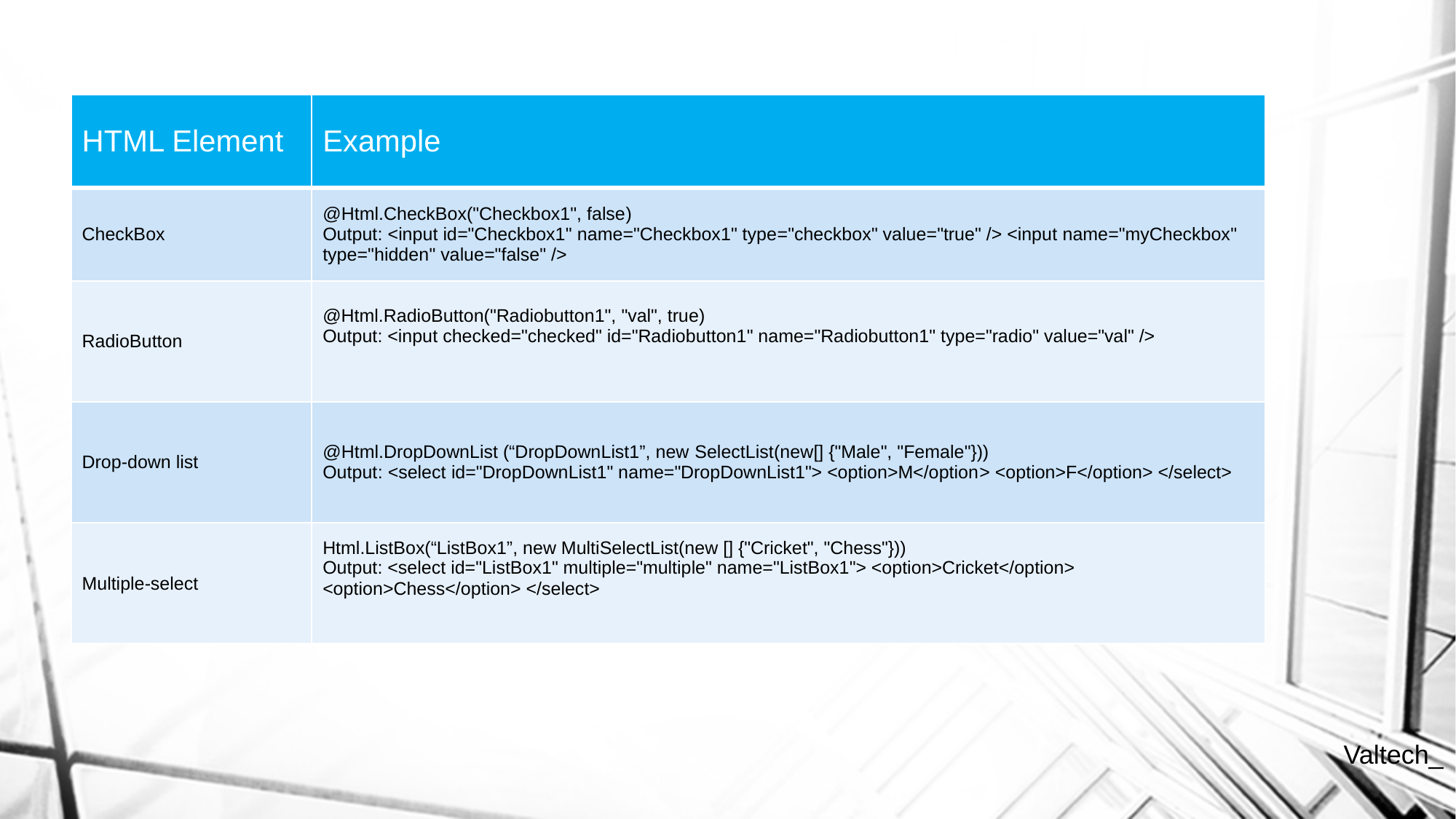

| HTML Element | Example |
| --- | --- |
| CheckBox | @Html.CheckBox("Checkbox1", false) Output: <input id="Checkbox1" name="Checkbox1" type="checkbox" value="true" /> <input name="myCheckbox" type="hidden" value="false" /> |
| RadioButton | @Html.RadioButton("Radiobutton1", "val", true) Output: <input checked="checked" id="Radiobutton1" name="Radiobutton1" type="radio" value="val" /> |
| Drop-down list | @Html.DropDownList (“DropDownList1”, new SelectList(new[] {"Male", "Female"})) Output: <select id="DropDownList1" name="DropDownList1"> <option>M</option> <option>F</option> </select> |
| Multiple-select | Html.ListBox(“ListBox1”, new MultiSelectList(new [] {"Cricket", "Chess"})) Output: <select id="ListBox1" multiple="multiple" name="ListBox1"> <option>Cricket</option> <option>Chess</option> </select> |
Valtech_